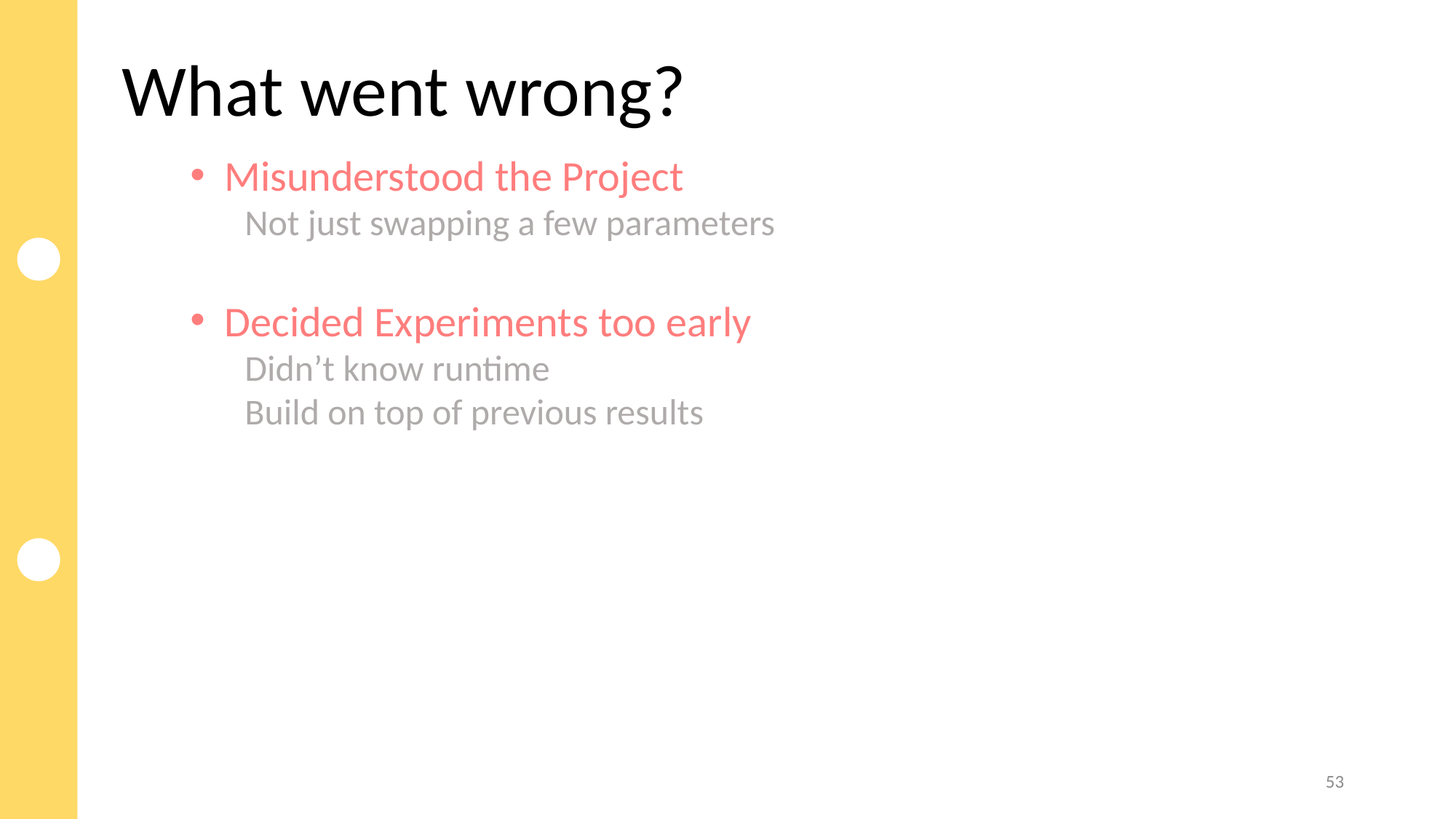

# What went wrong?
Misunderstood the Project
Not just swapping a few parameters

Decided Experiments too early
Didn’t know runtime
Build on top of previous results

53